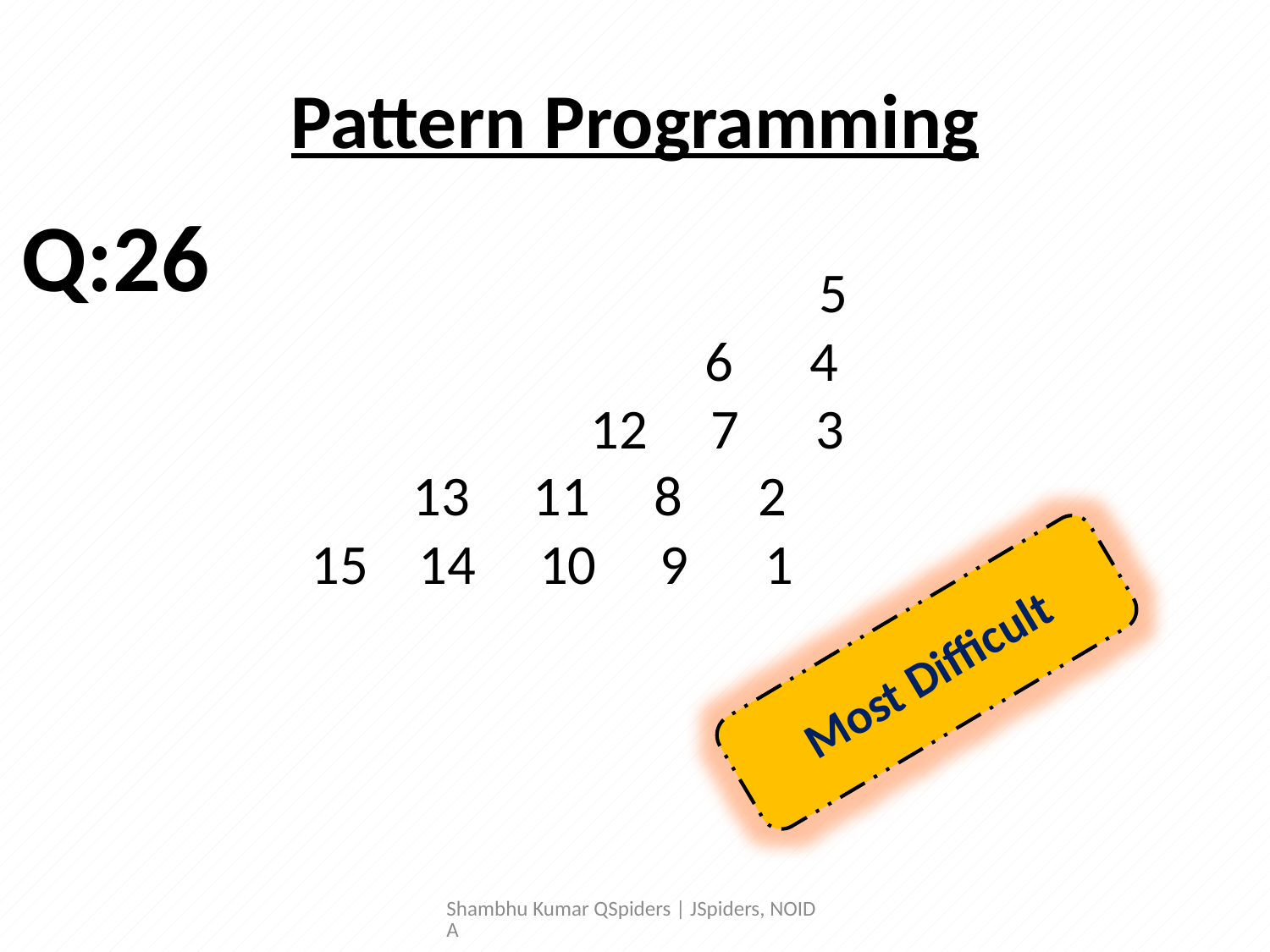

# Pattern Programming
Q:26

	 	                     5
	                      6      4
	             12     7      3
         13     11     8      2
 15    14     10     9      1

Most Difficult
Shambhu Kumar QSpiders | JSpiders, NOIDA